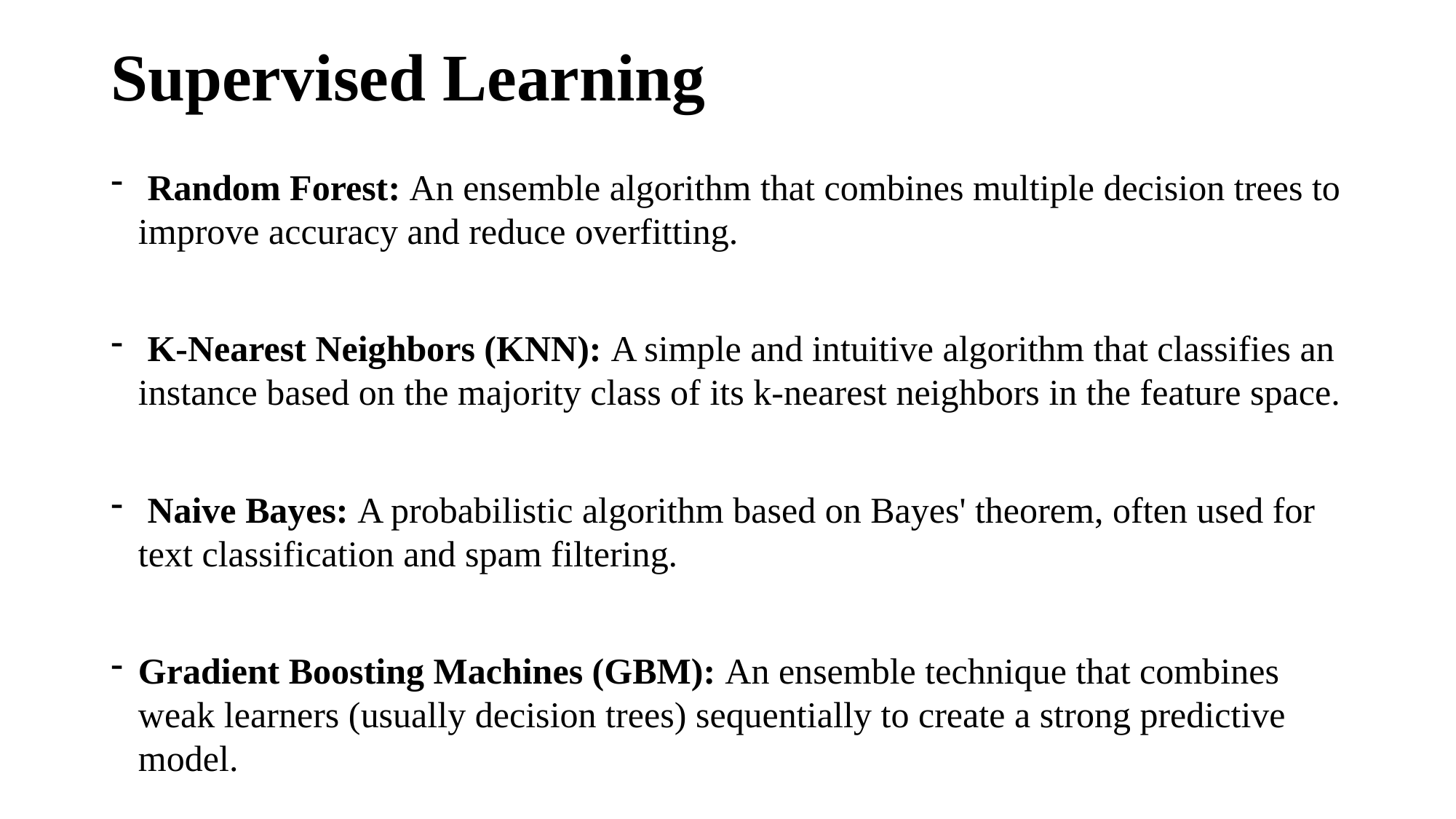

# Supervised Learning
 Random Forest: An ensemble algorithm that combines multiple decision trees to improve accuracy and reduce overfitting.

 K-Nearest Neighbors (KNN): A simple and intuitive algorithm that classifies an instance based on the majority class of its k-nearest neighbors in the feature space.

 Naive Bayes: A probabilistic algorithm based on Bayes' theorem, often used for text classification and spam filtering.

Gradient Boosting Machines (GBM): An ensemble technique that combines weak learners (usually decision trees) sequentially to create a strong predictive model.